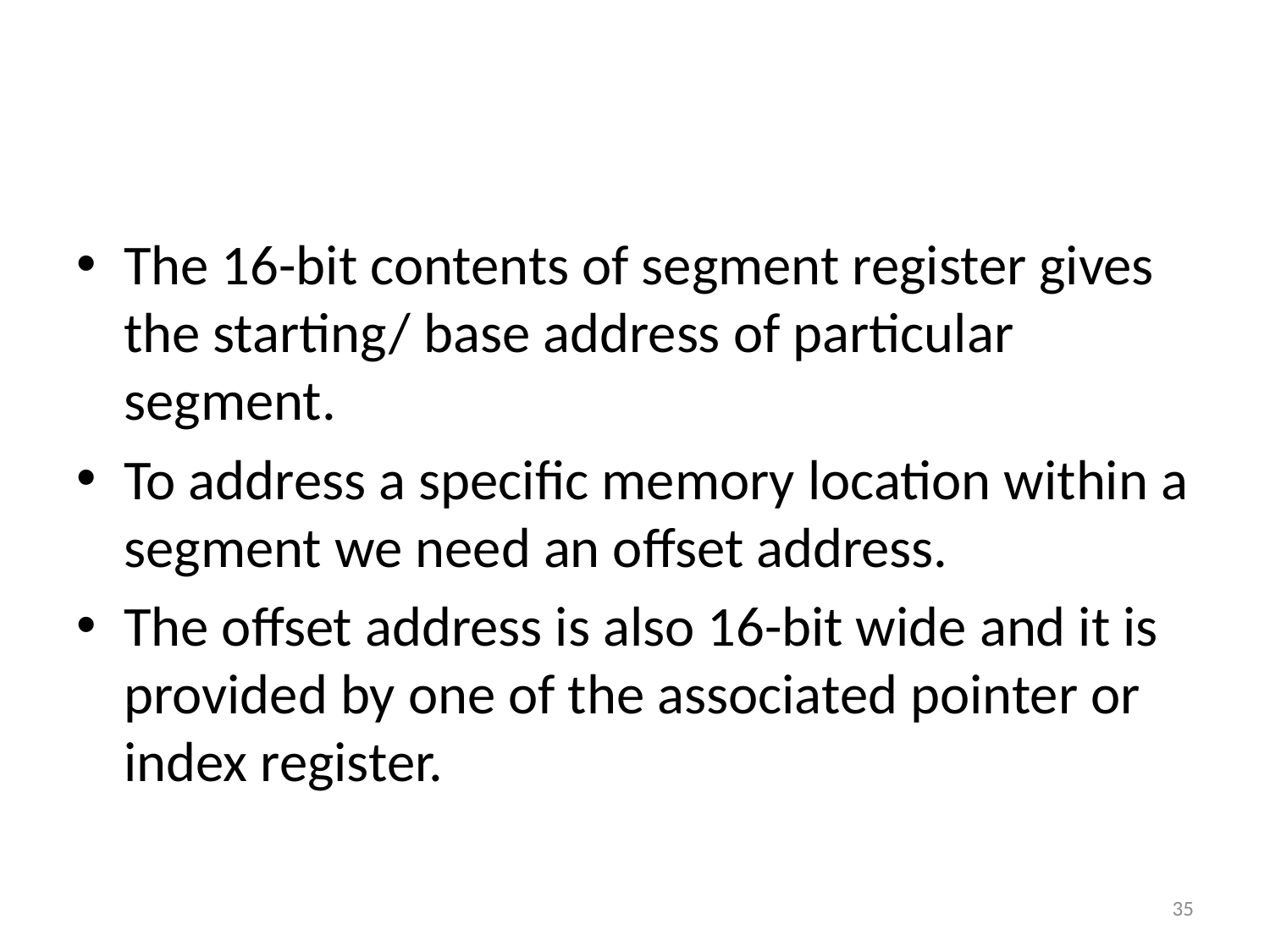

#
The 16-bit contents of segment register gives the starting/ base address of particular segment.
To address a specific memory location within a segment we need an offset address.
The offset address is also 16-bit wide and it is provided by one of the associated pointer or index register.
35